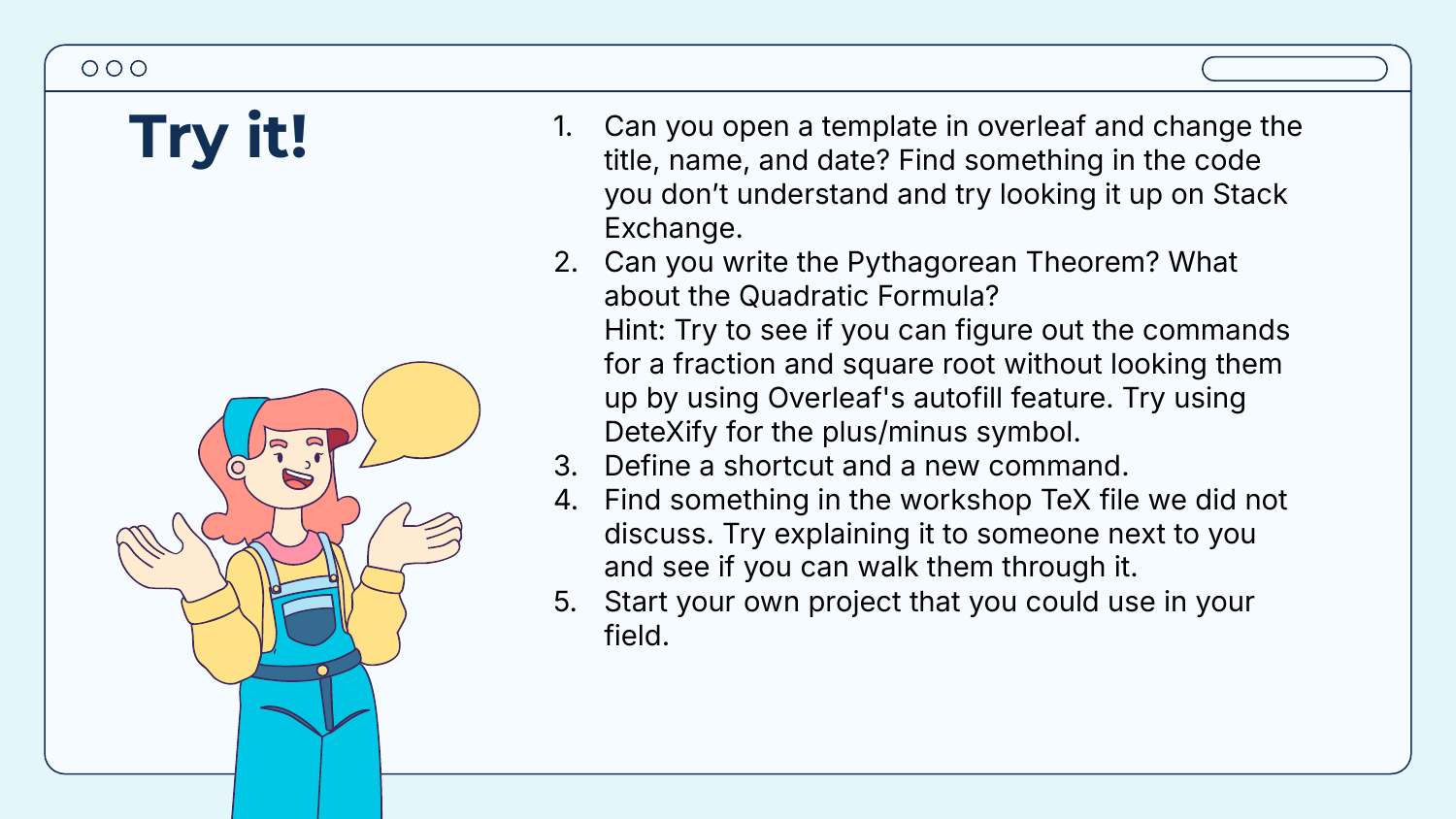

Try it!
Can you open a template in overleaf and change the title, name, and date? Find something in the code you don’t understand and try looking it up on Stack Exchange.
Can you write the Pythagorean Theorem? What about the Quadratic Formula?
Hint: Try to see if you can figure out the commands for a fraction and square root without looking them up by using Overleaf's autofill feature. Try using DeteXify for the plus/minus symbol.
Define a shortcut and a new command.
Find something in the workshop TeX file we did not discuss. Try explaining it to someone next to you and see if you can walk them through it.
Start your own project that you could use in your field.